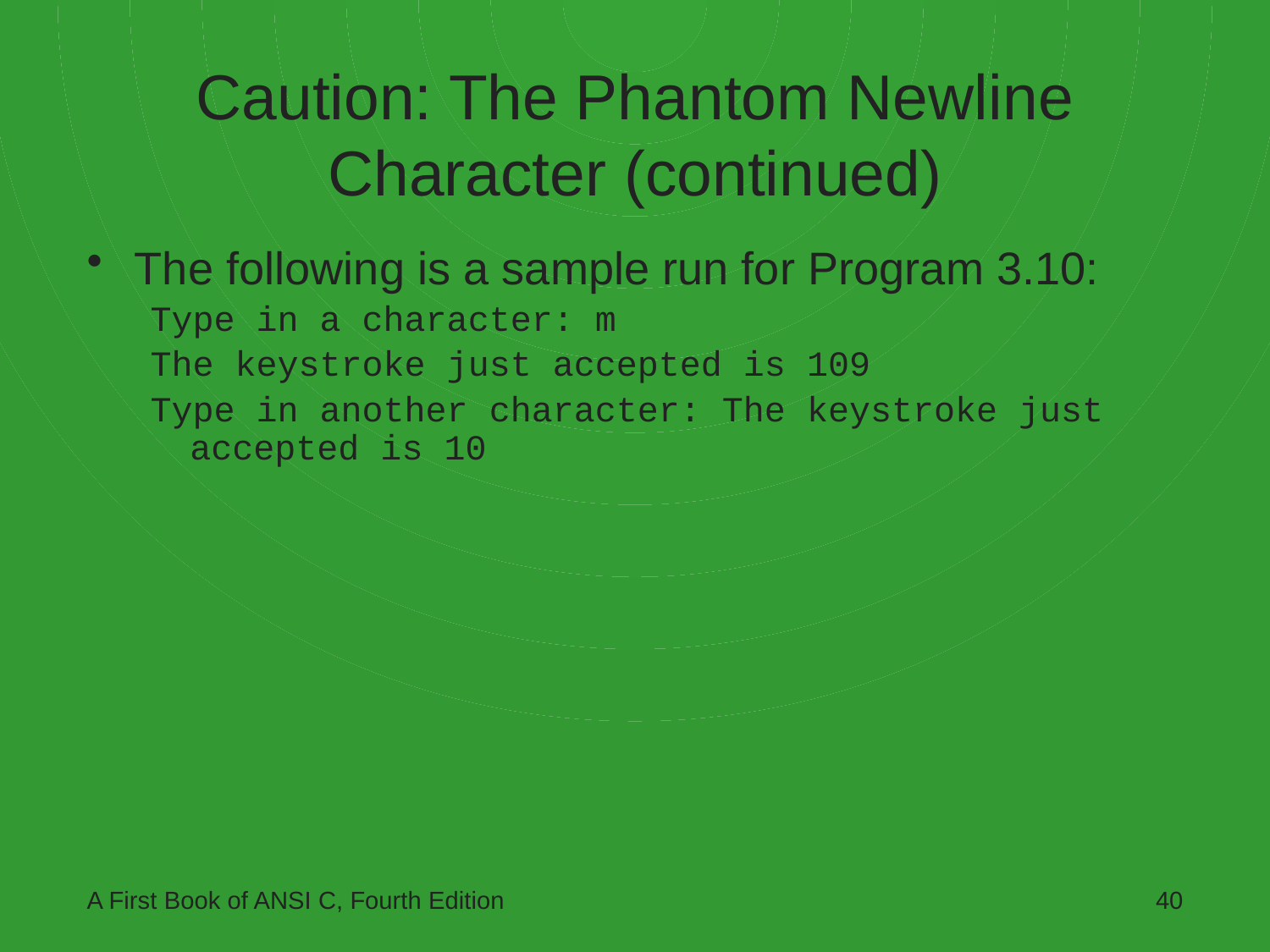

# Caution: The Phantom Newline Character (continued)
The following is a sample run for Program 3.10:
Type in a character: m
The keystroke just accepted is 109
Type in another character: The keystroke just accepted is 10
A First Book of ANSI C, Fourth Edition
40